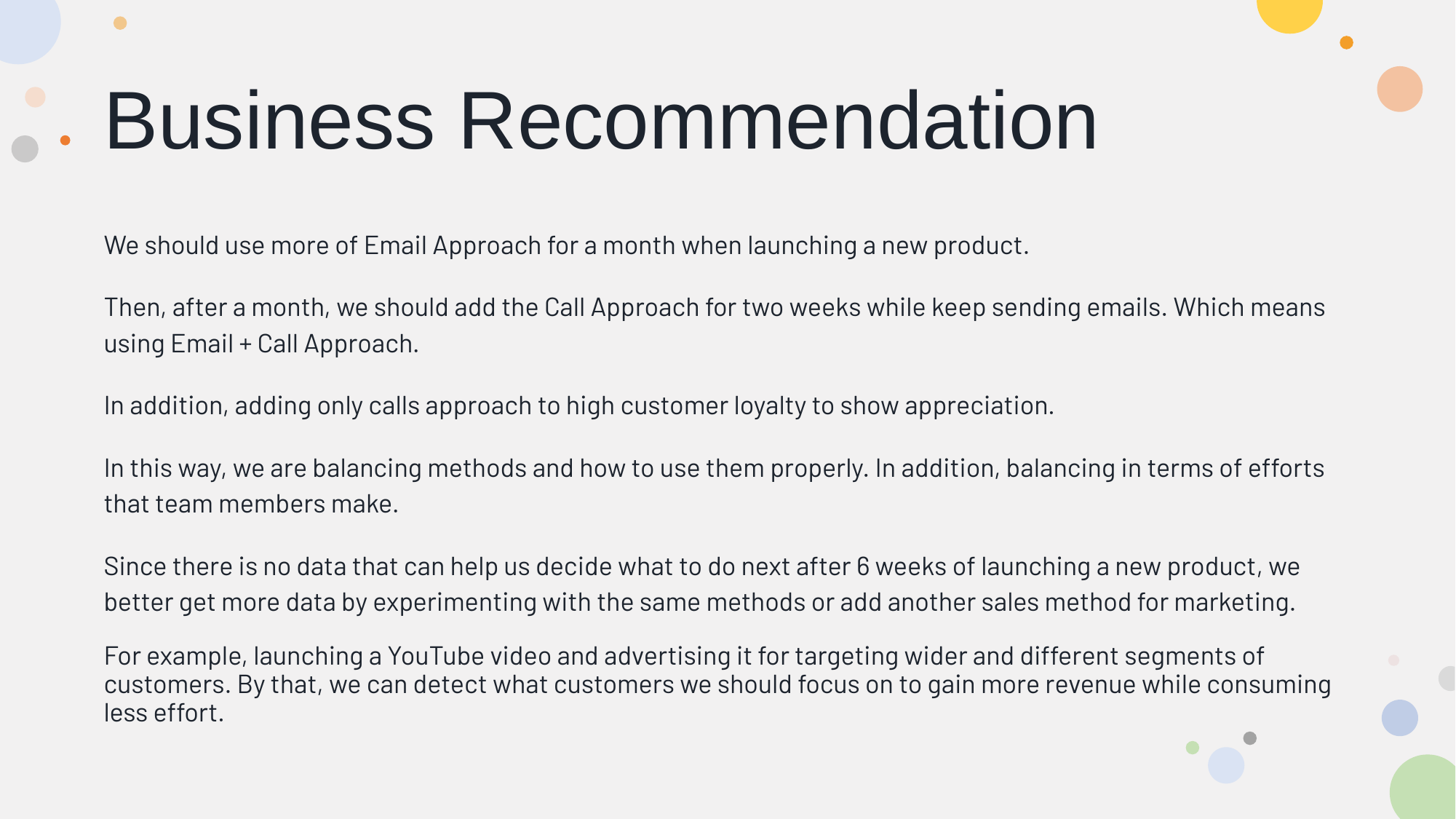

# Business Recommendation
We should use more of Email Approach for a month when launching a new product.
Then, after a month, we should add the Call Approach for two weeks while keep sending emails. Which means using Email + Call Approach.
In addition, adding only calls approach to high customer loyalty to show appreciation.
In this way, we are balancing methods and how to use them properly. In addition, balancing in terms of efforts that team members make.
Since there is no data that can help us decide what to do next after 6 weeks of launching a new product, we better get more data by experimenting with the same methods or add another sales method for marketing.
For example, launching a YouTube video and advertising it for targeting wider and different segments of customers. By that, we can detect what customers we should focus on to gain more revenue while consuming less effort.